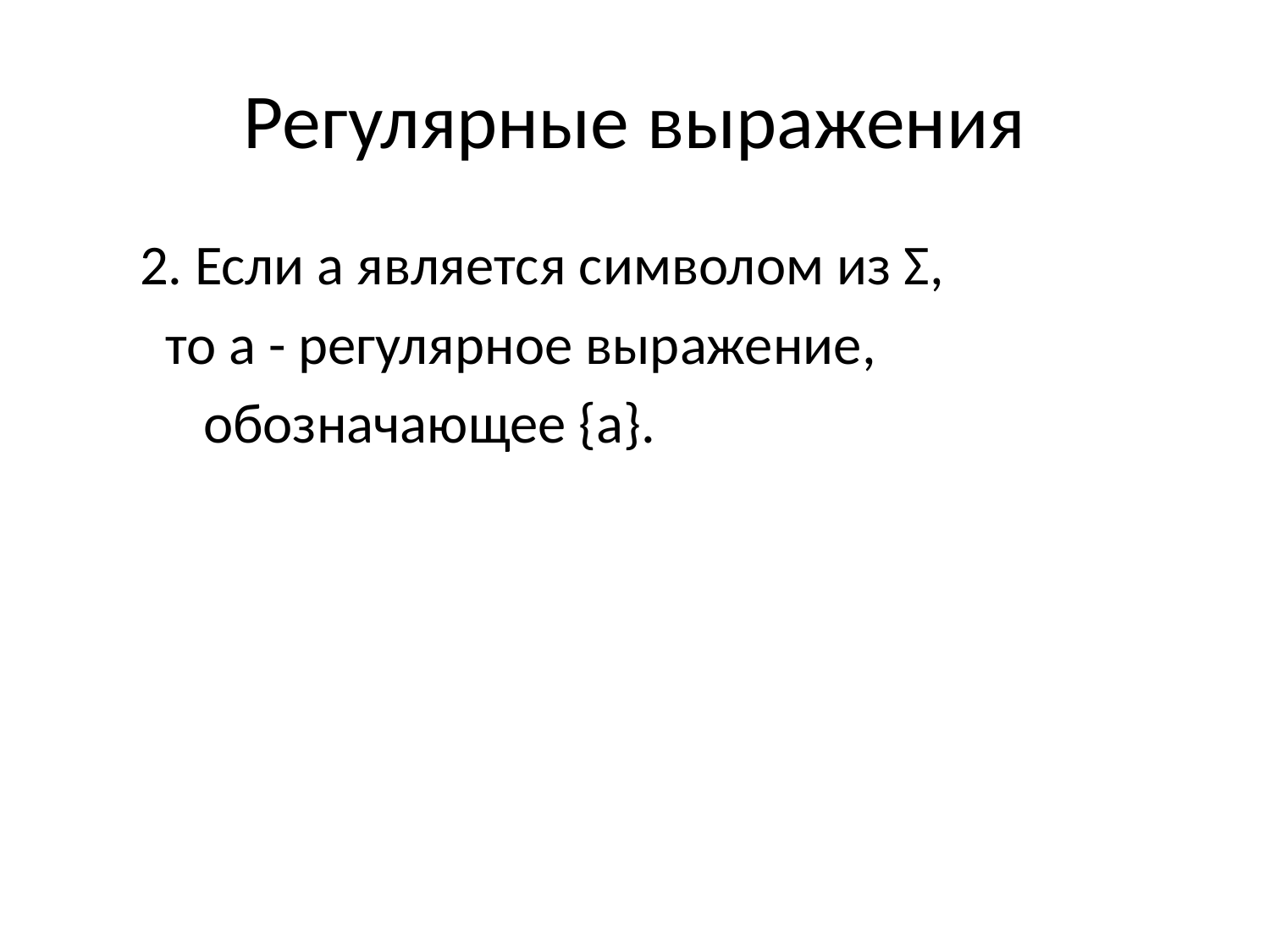

# Регулярные выражения
     2. Если a является символом из Σ,
       то a - регулярное выражение,
          обозначающее {a}.